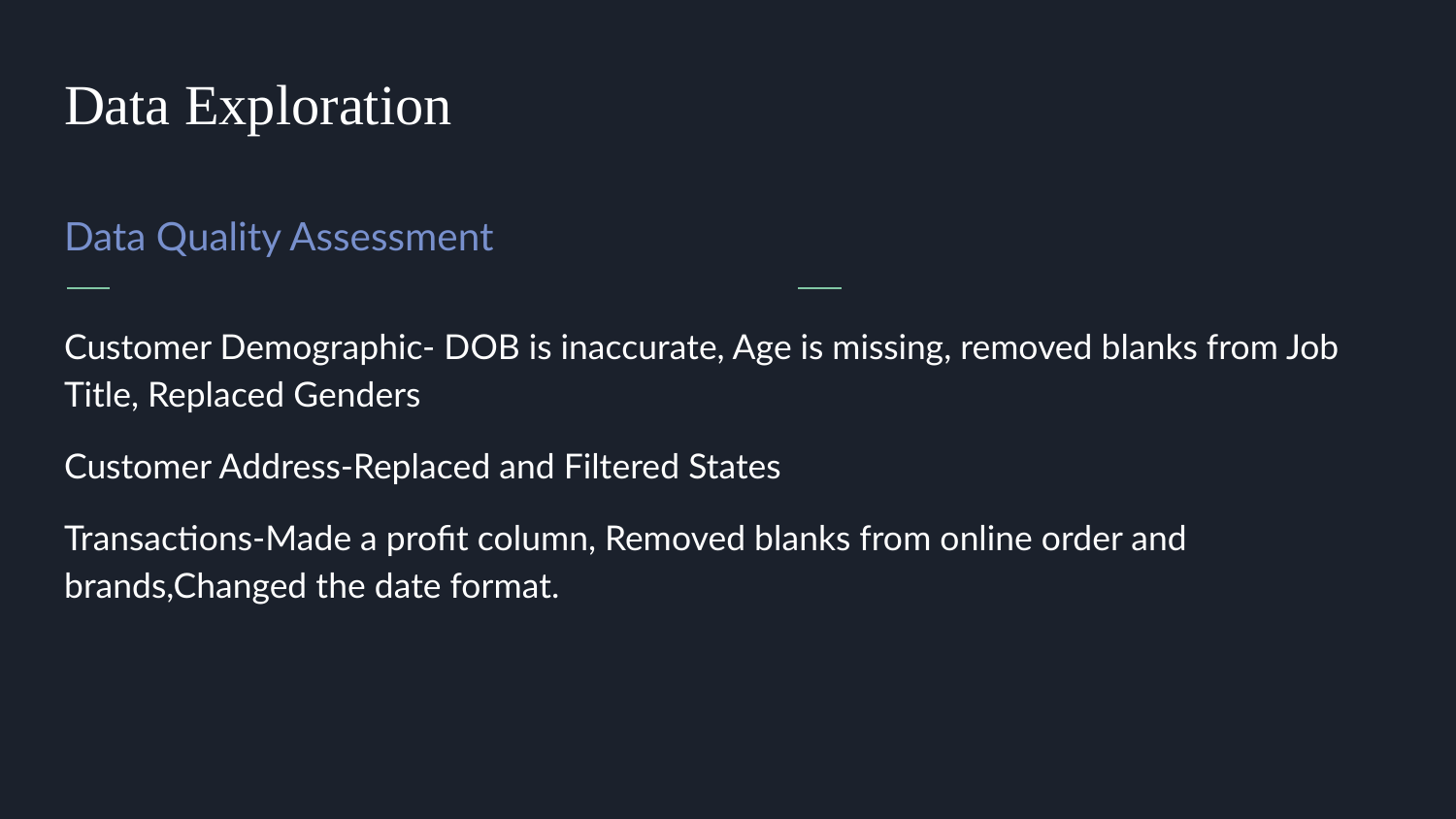

Data Exploration
Data Quality Assessment
Customer Demographic- DOB is inaccurate, Age is missing, removed blanks from Job Title, Replaced Genders
Customer Address-Replaced and Filtered States
Transactions-Made a profit column, Removed blanks from online order and brands,Changed the date format.